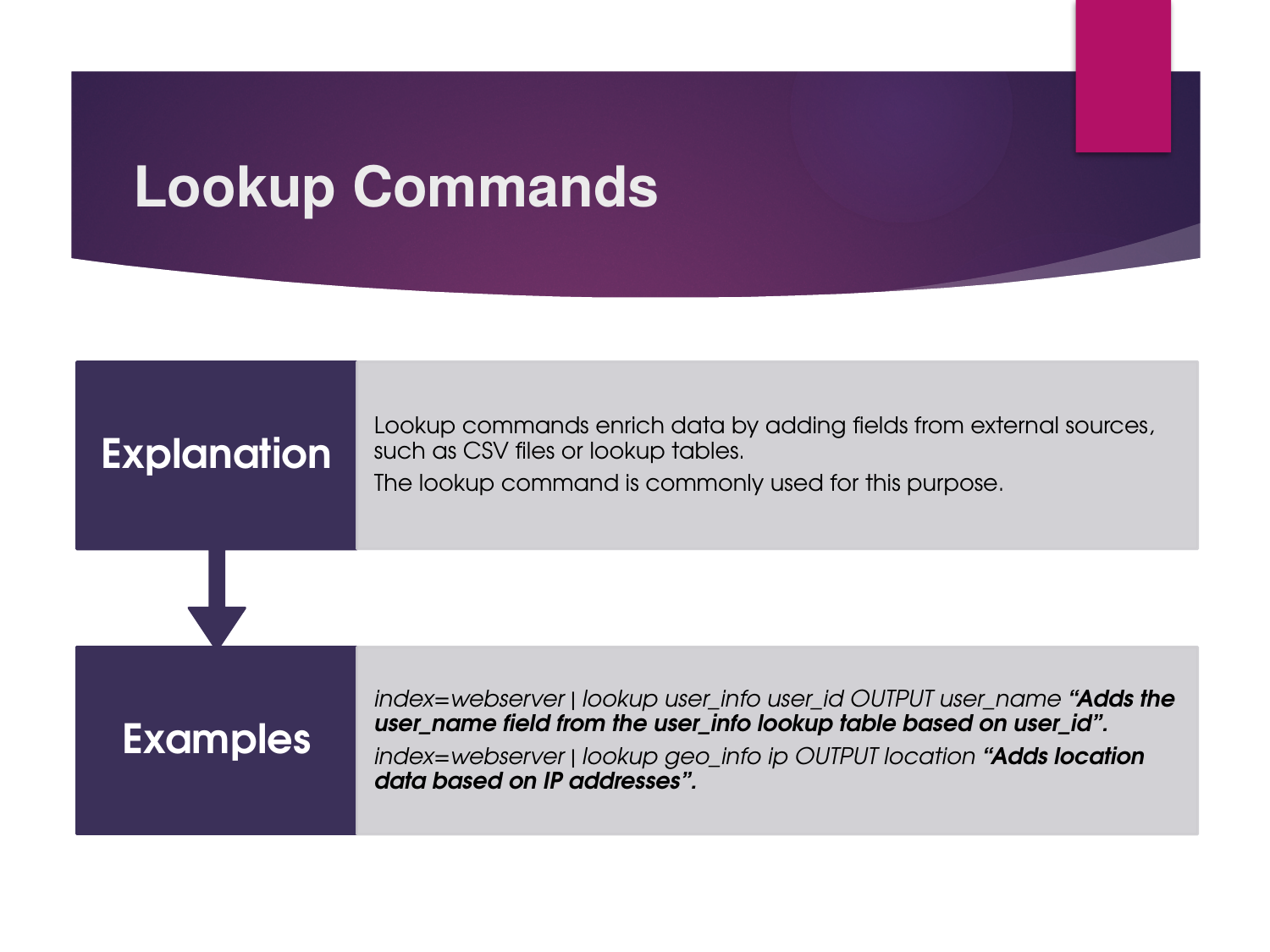

# Lookup Commands
Examples
index=webserver | lookup user_info user_id OUTPUT user_name “Adds the user_name field from the user_info lookup table based on user_id”.
index=webserver | lookup geo_info ip OUTPUT location “Adds location data based on IP addresses”.
Explanation
Lookup commands enrich data by adding fields from external sources, such as CSV files or lookup tables.
The lookup command is commonly used for this purpose.